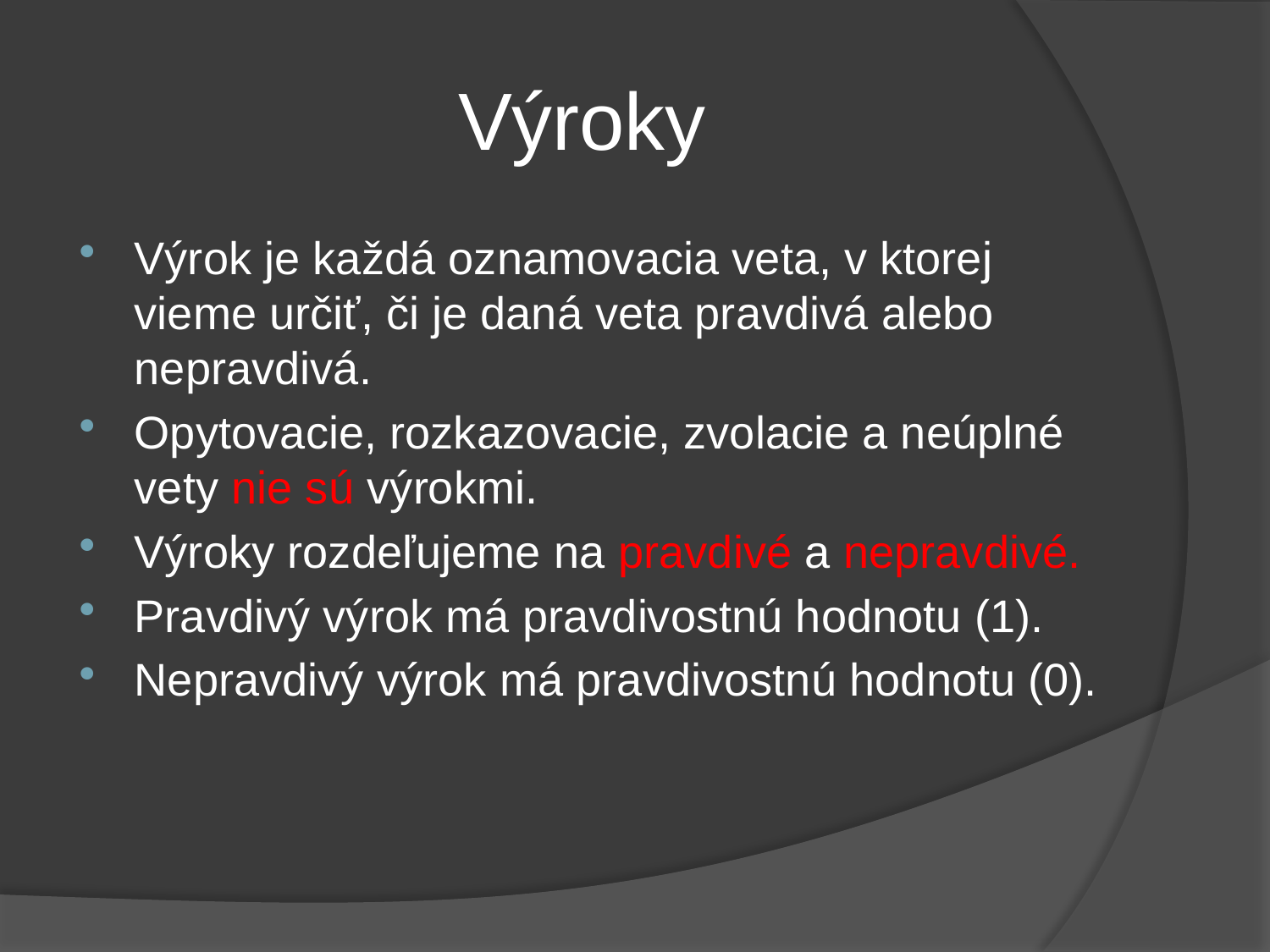

# Výroky
Výrok je každá oznamovacia veta, v ktorej vieme určiť, či je daná veta pravdivá alebo nepravdivá.
Opytovacie, rozkazovacie, zvolacie a neúplné vety nie sú výrokmi.
Výroky rozdeľujeme na pravdivé a nepravdivé.
Pravdivý výrok má pravdivostnú hodnotu (1).
Nepravdivý výrok má pravdivostnú hodnotu (0).